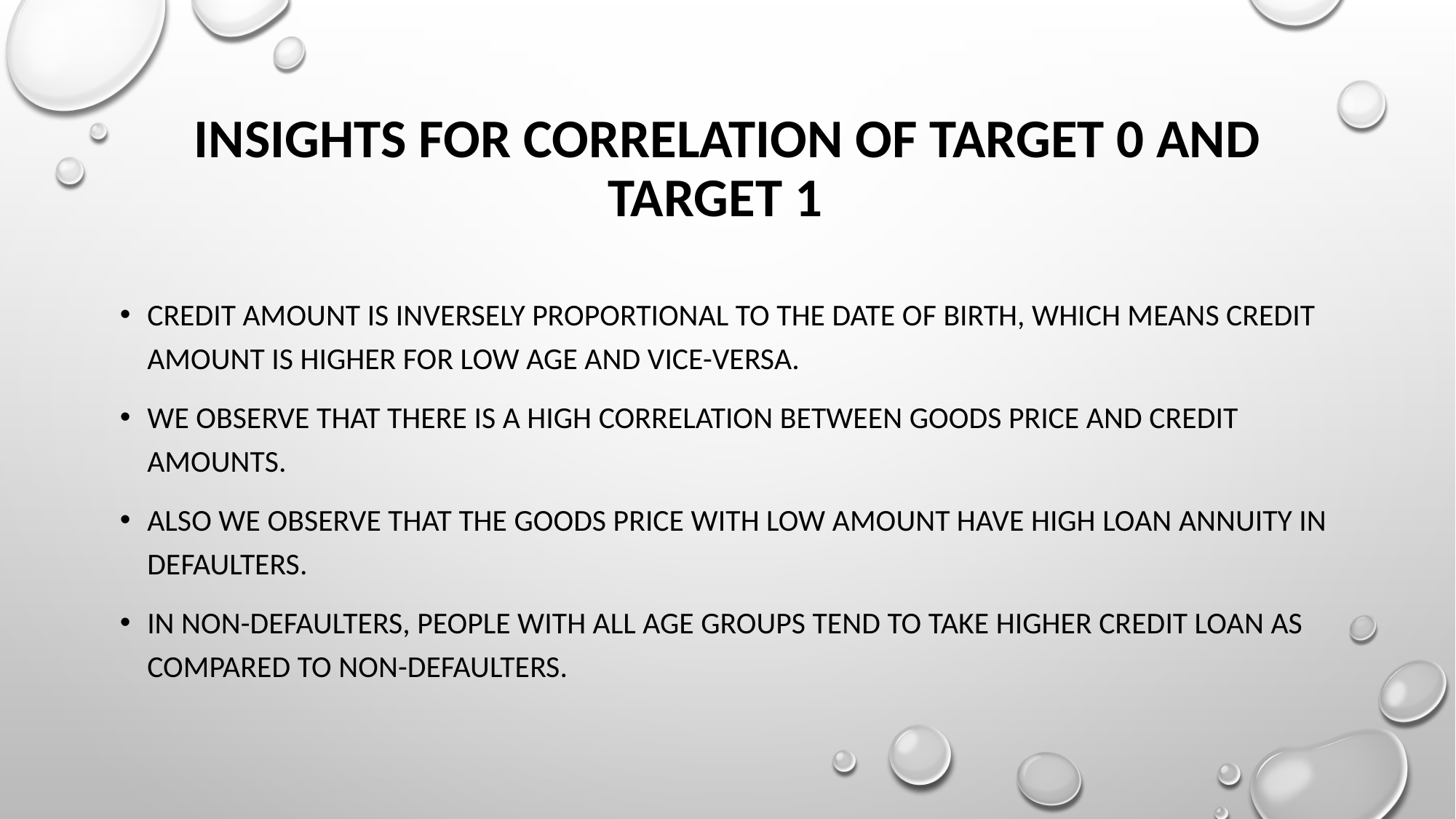

# Insights for Correlation of target 0 and target 1
Credit amount is inversely proportional to the date of birth, which means Credit amount is higher for low age and vice-versa.
We observe that there is a high correlation between goods price and credit amounts.
Also we observe that the goods price with low amount have high loan annuity in defaulters.
In non-defaulters, people with all age groups tend to take higher credit loan as compared to non-defaulters.